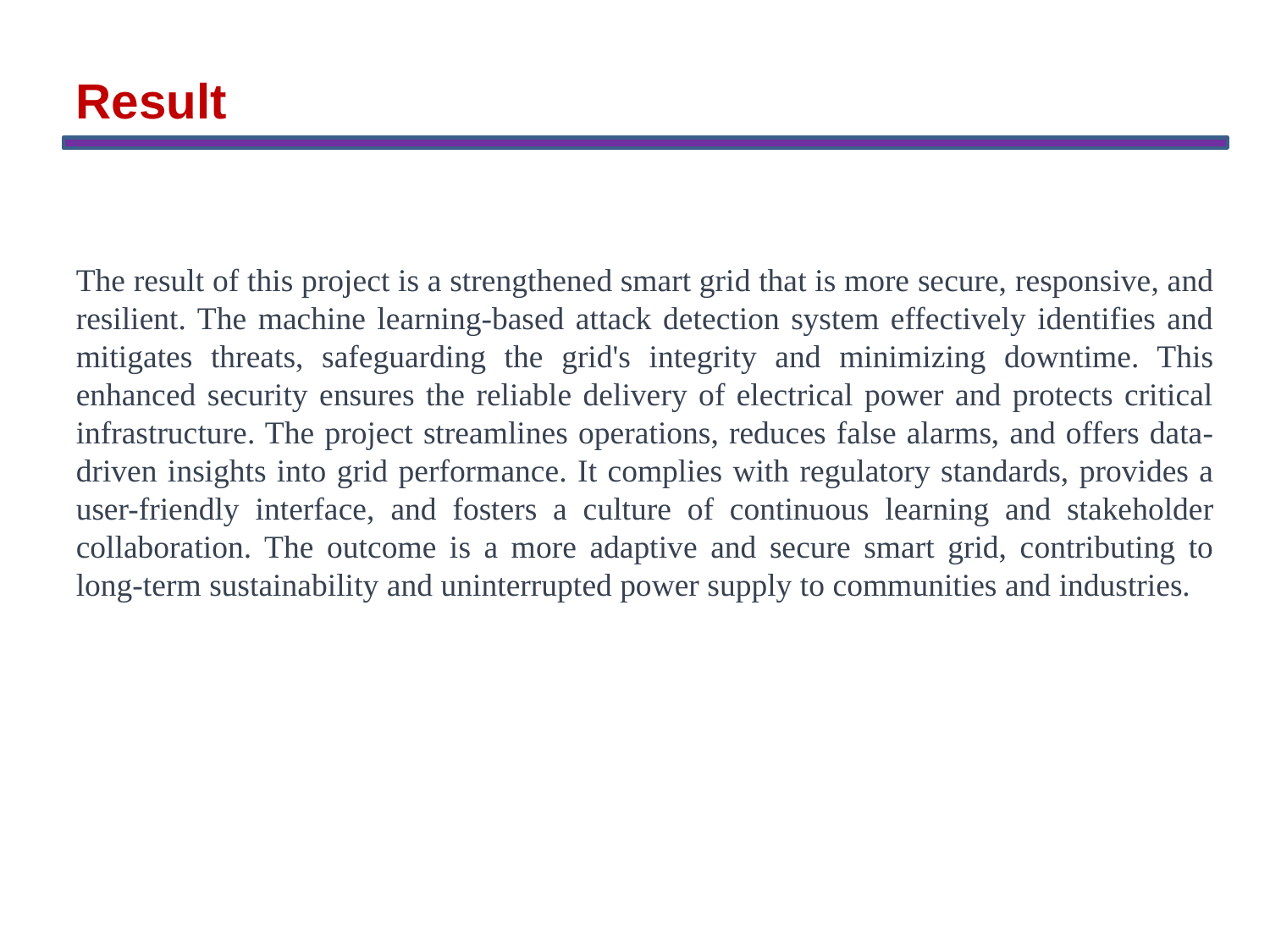

Result

The result of this project is a strengthened smart grid that is more secure, responsive, and resilient. The machine learning-based attack detection system effectively identifies and mitigates threats, safeguarding the grid's integrity and minimizing downtime. This enhanced security ensures the reliable delivery of electrical power and protects critical infrastructure. The project streamlines operations, reduces false alarms, and offers data-driven insights into grid performance. It complies with regulatory standards, provides a user-friendly interface, and fosters a culture of continuous learning and stakeholder collaboration. The outcome is a more adaptive and secure smart grid, contributing to long-term sustainability and uninterrupted power supply to communities and industries.